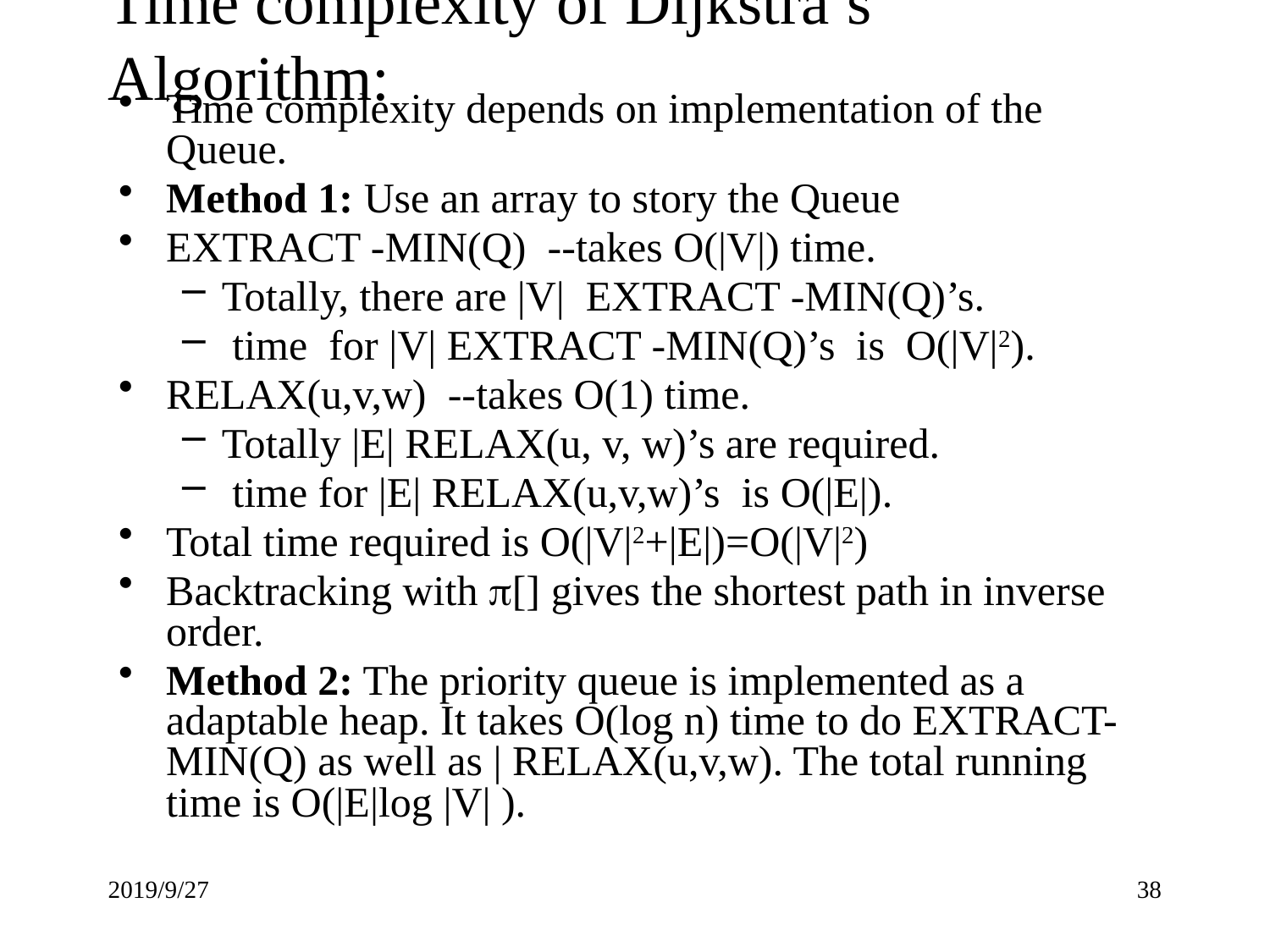

# Time complexity of Dijkstra’s Algorithm:
Time complexity depends on implementation of the Queue.
Method 1: Use an array to story the Queue
EXTRACT -MIN(Q)  --takes O(|V|) time.
Totally, there are |V|  EXTRACT -MIN(Q)’s.
 time  for |V| EXTRACT -MIN(Q)’s  is  O(|V|2).
RELAX(u,v,w)  --takes O(1) time.
Totally |E| RELAX(u, v, w)’s are required.
 time for |E| RELAX(u,v,w)’s  is O(|E|).
Total time required is O(|V|2+|E|)=O(|V|2)
Backtracking with π[] gives the shortest path in inverse order.
Method 2: The priority queue is implemented as a adaptable heap. It takes O(log n) time to do EXTRACT-MIN(Q) as well as | RELAX(u,v,w). The total running time is O(|E|log |V| ).

2019/9/27
38